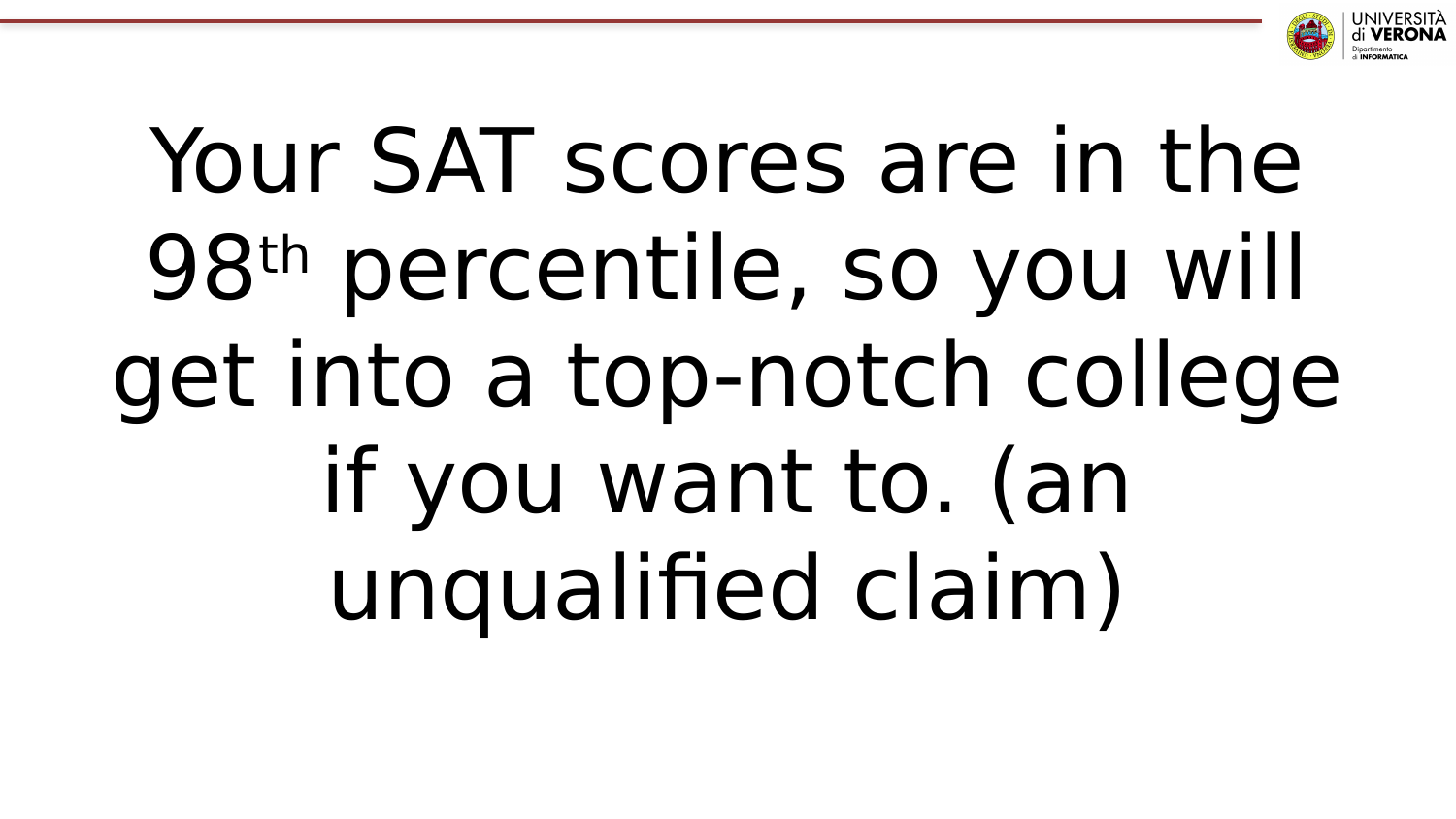

# Your SAT scores are in the 98th percentile, so you will get into a top-notch college if you want to. (an unqualified claim)